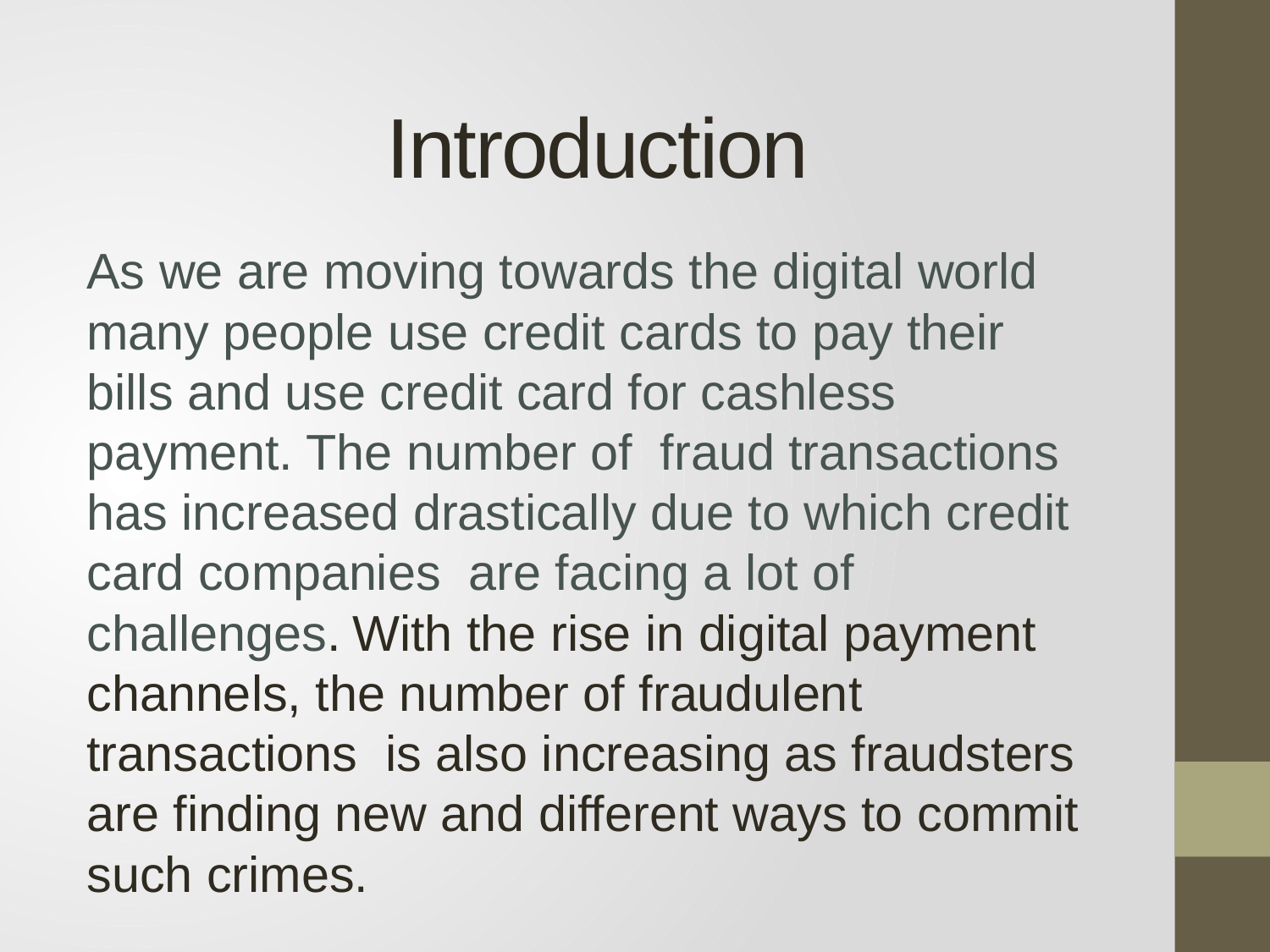

# Introduction
As we are moving towards the digital world many people use credit cards to pay their bills and use credit card for cashless payment. The number of  fraud transactions has increased drastically due to which credit card companies  are facing a lot of challenges. With the rise in digital payment channels, the number of fraudulent transactions  is also increasing as fraudsters are finding new and different ways to commit such crimes.